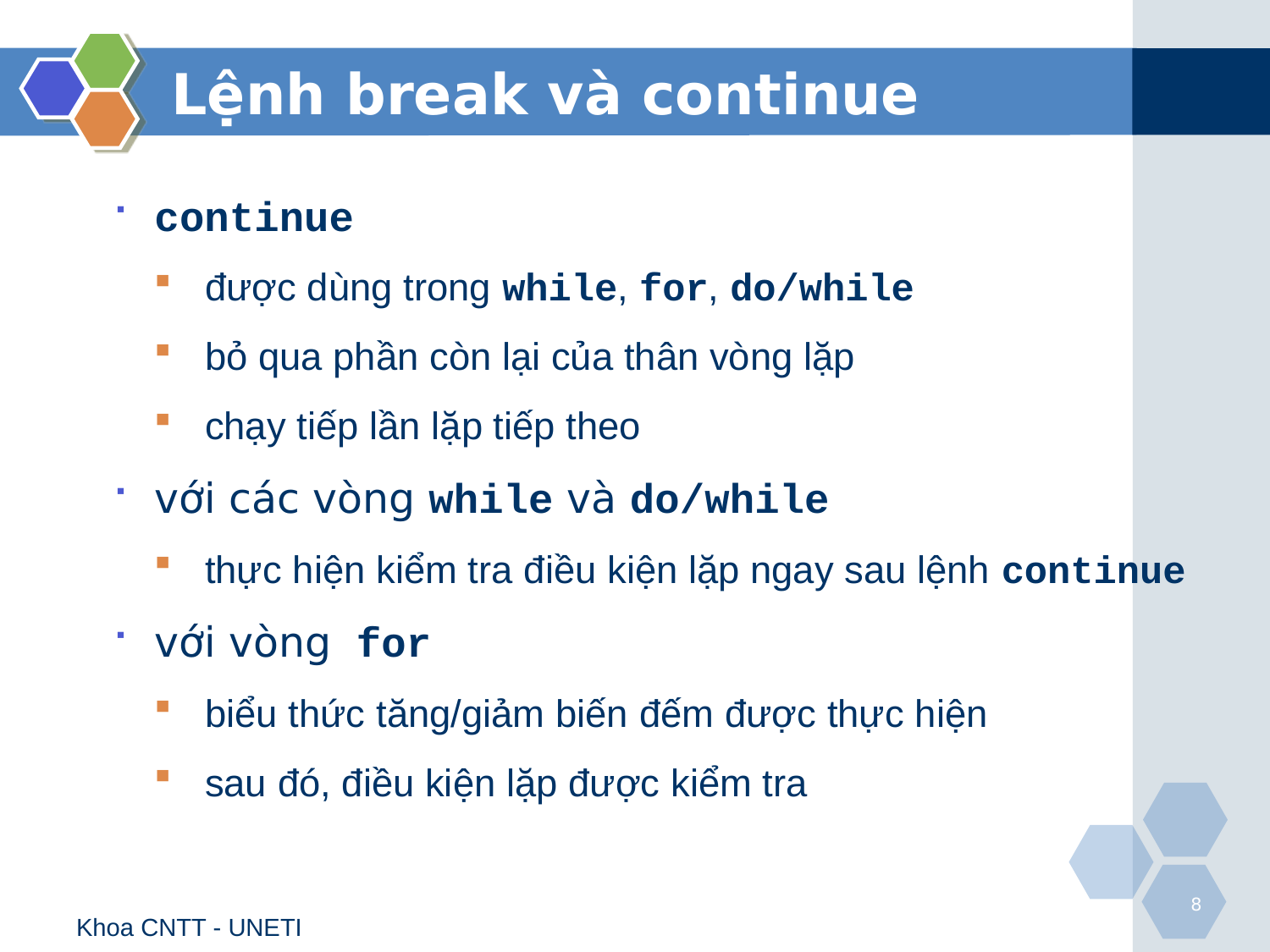

# Lệnh break và continue
continue
được dùng trong while, for, do/while
bỏ qua phần còn lại của thân vòng lặp
chạy tiếp lần lặp tiếp theo
với các vòng while và do/while
thực hiện kiểm tra điều kiện lặp ngay sau lệnh continue
với vòng for
biểu thức tăng/giảm biến đếm được thực hiện
sau đó, điều kiện lặp được kiểm tra
8
Khoa CNTT - UNETI